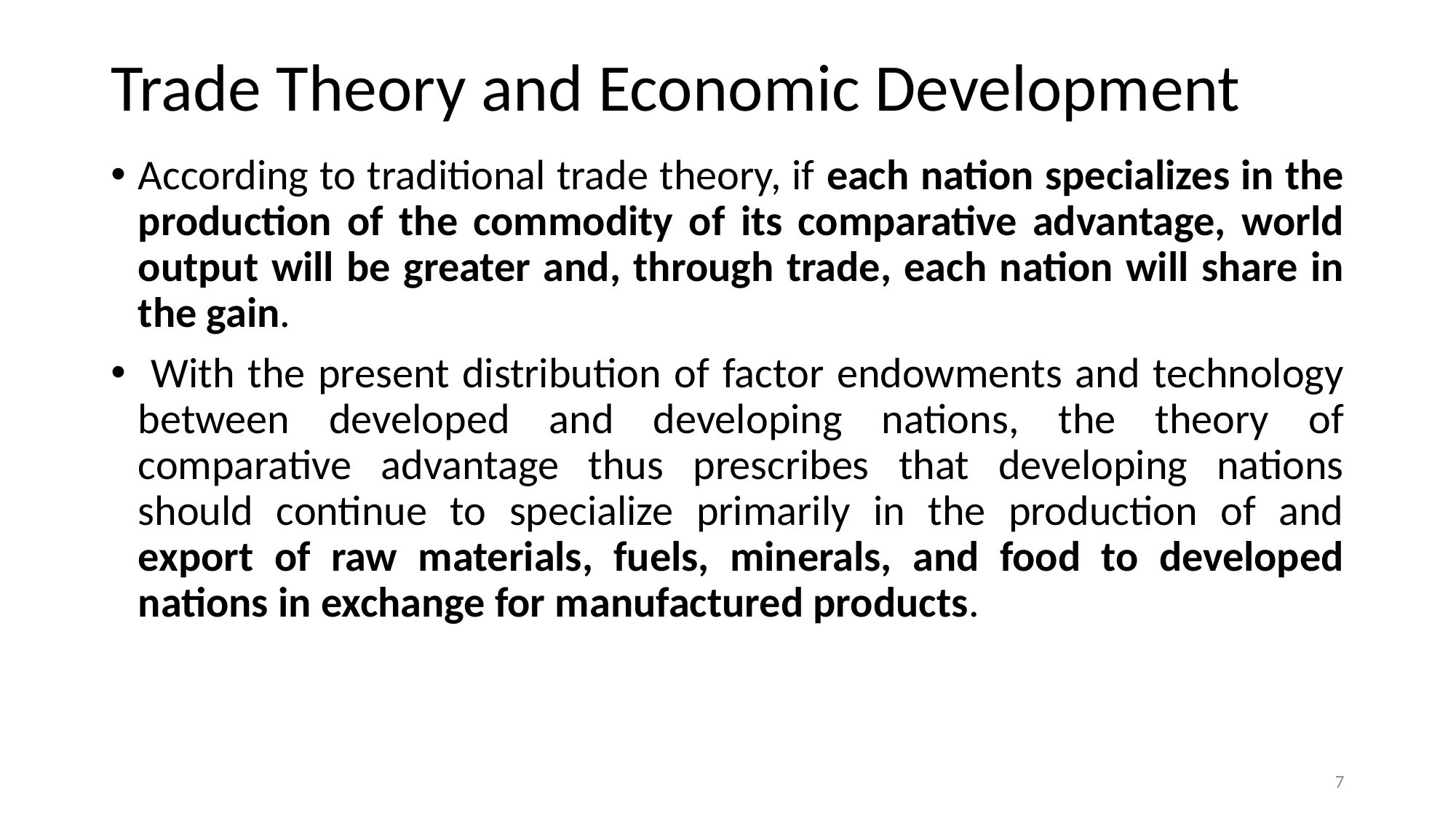

# Trade Theory and Economic Development
According to traditional trade theory, if each nation specializes in the production of the commodity of its comparative advantage, world output will be greater and, through trade, each nation will share in the gain.
 With the present distribution of factor endowments and technology between developed and developing nations, the theory of comparative advantage thus prescribes that developing nations should continue to specialize primarily in the production of and export of raw materials, fuels, minerals, and food to developed nations in exchange for manufactured products.
7